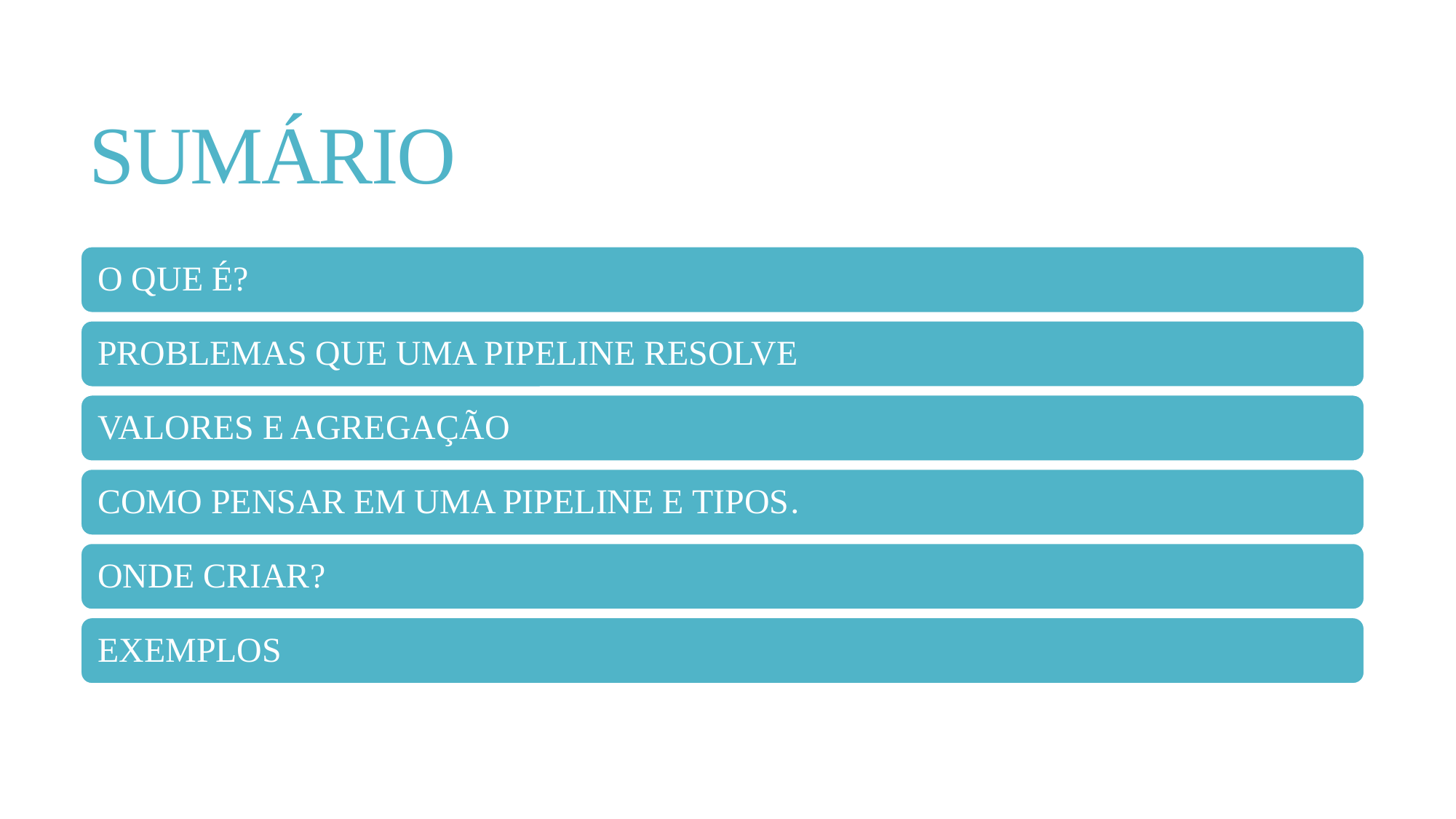

# SUMÁRIO
O QUE É?
PROBLEMAS QUE UMA PIPELINE RESOLVE
VALORES E AGREGAÇÃO
COMO PENSAR EM UMA PIPELINE E TIPOS.
ONDE CRIAR?
EXEMPLOS